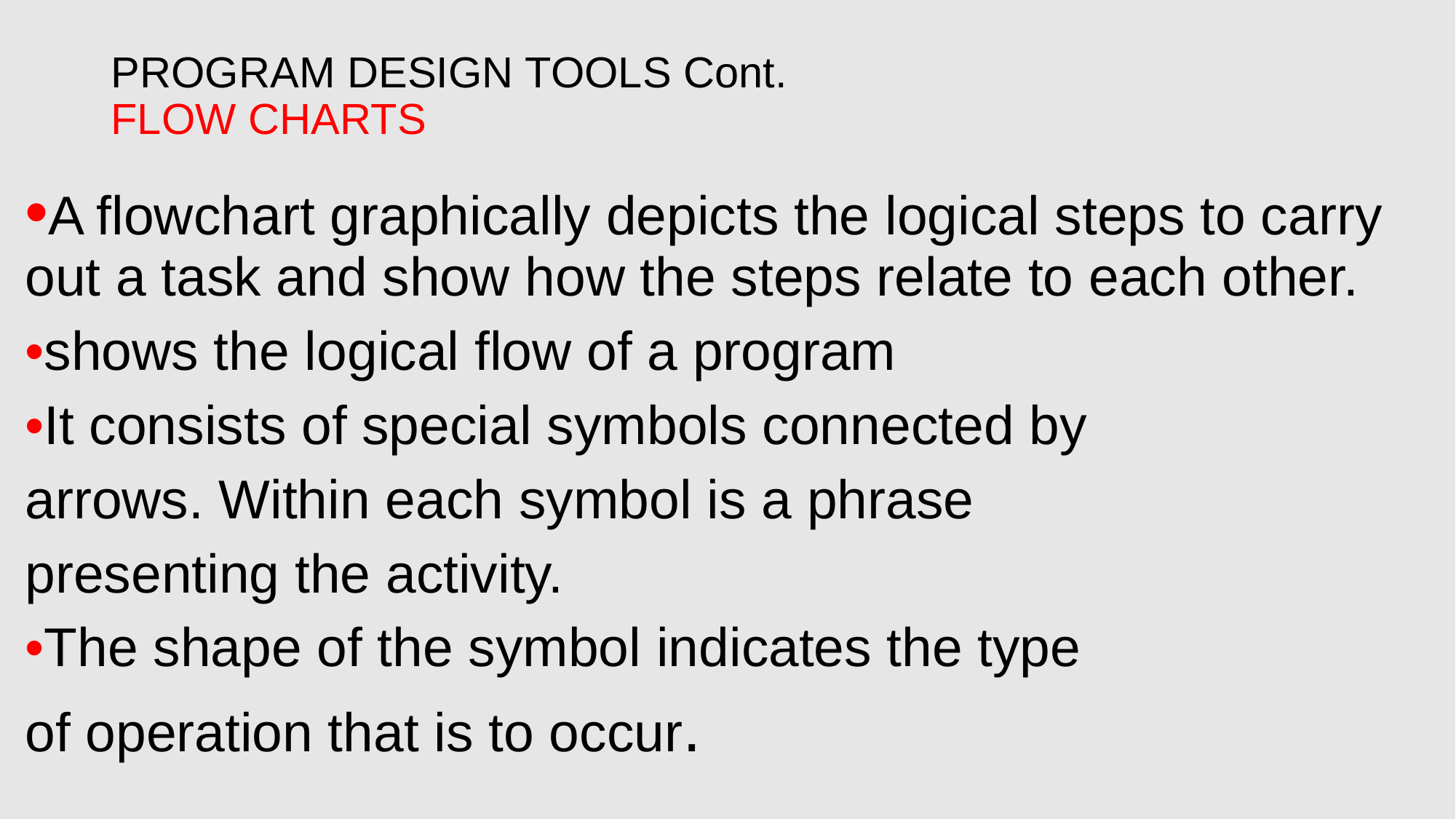

# PROGRAM DESIGN TOOLS Cont. FLOW CHARTS
•A flowchart graphically depicts the logical steps to carry out a task and show how the steps relate to each other.
•shows the logical flow of a program
•It consists of special symbols connected by
arrows. Within each symbol is a phrase
presenting the activity.
•The shape of the symbol indicates the type
of operation that is to occur.